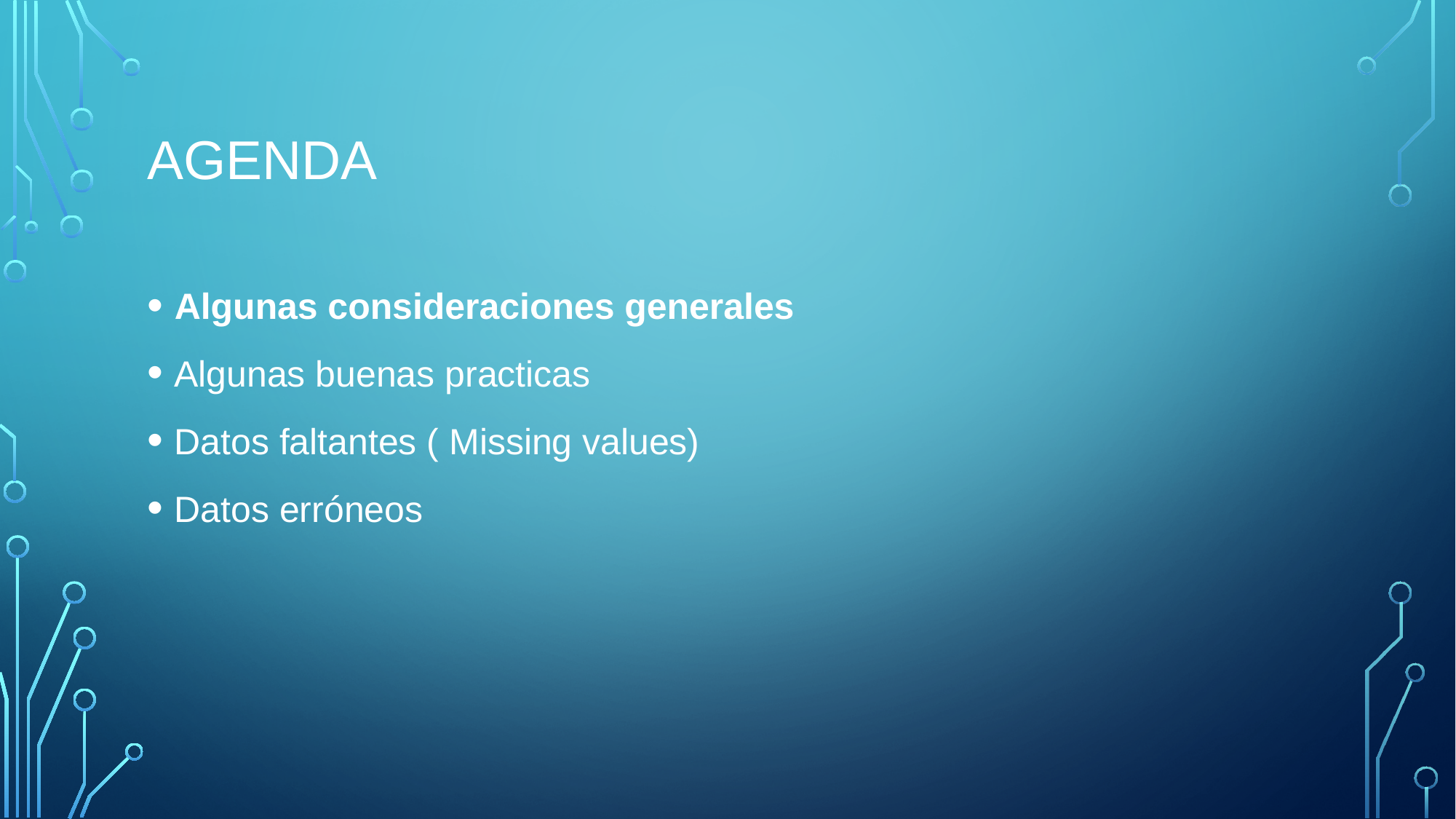

# agenda
Algunas consideraciones generales
Algunas buenas practicas
Datos faltantes ( Missing values)
Datos erróneos